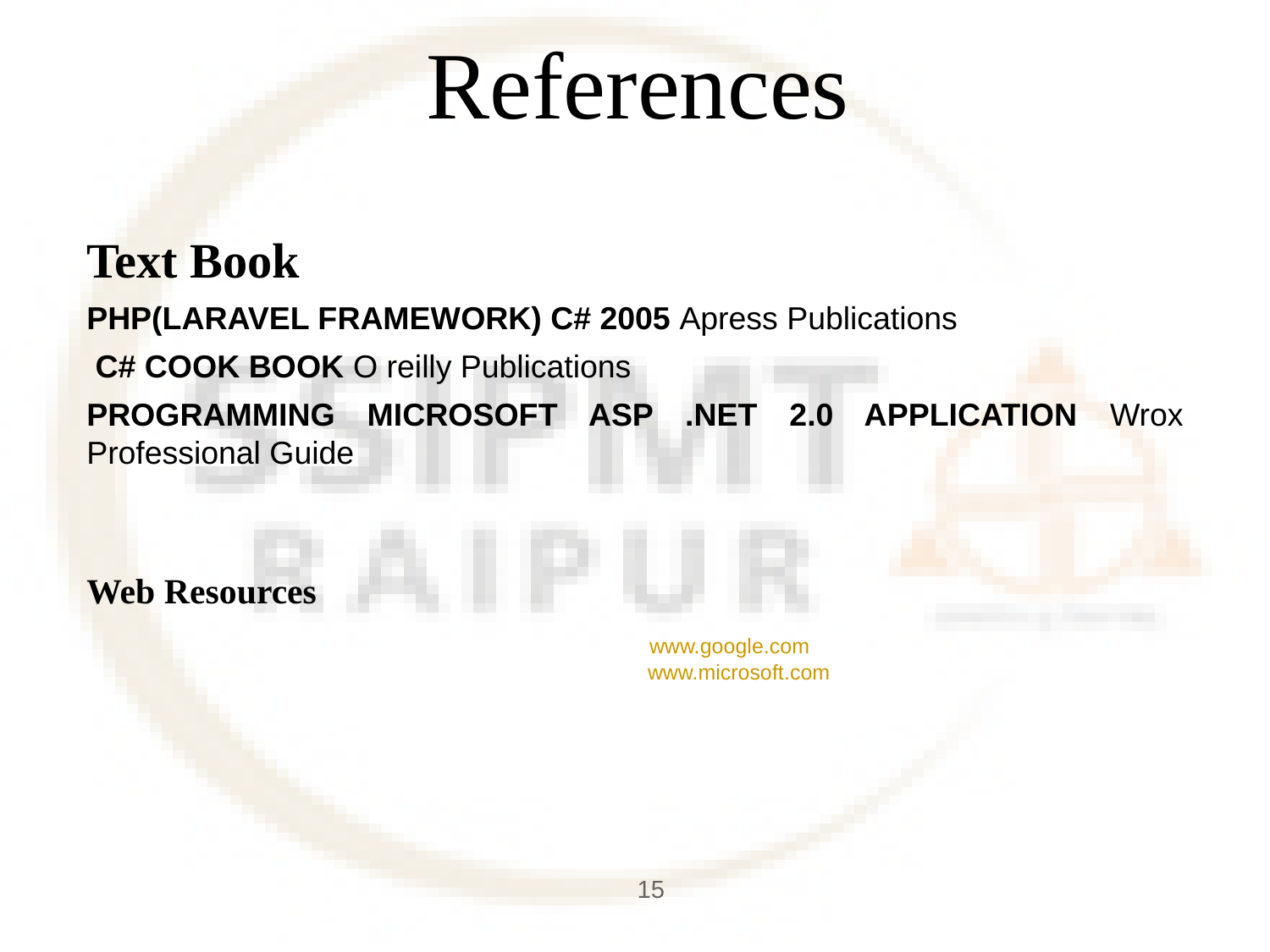

# References
Text Book
PHP(LARAVEL FRAMEWORK) C# 2005 Apress Publications
 C# COOK BOOK O reilly Publications
PROGRAMMING MICROSOFT ASP .NET 2.0 APPLICATION Wrox Professional Guide

Web Resources

             www.google.com
               www.microsoft.com
15